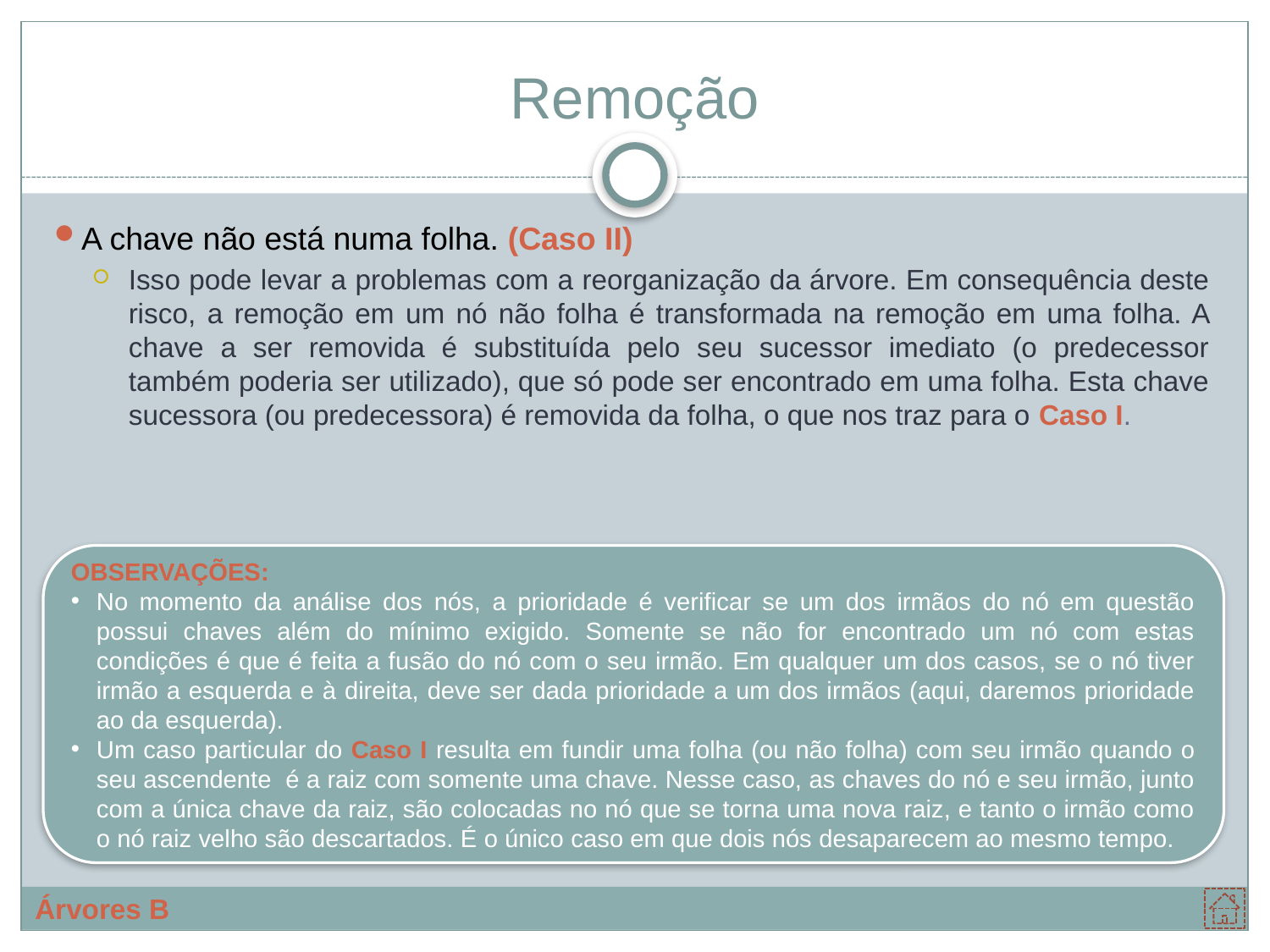

# Remoção
A chave não está numa folha. (Caso II)
Isso pode levar a problemas com a reorganização da árvore. Em consequência deste risco, a remoção em um nó não folha é transformada na remoção em uma folha. A chave a ser removida é substituída pelo seu sucessor imediato (o predecessor também poderia ser utilizado), que só pode ser encontrado em uma folha. Esta chave sucessora (ou predecessora) é removida da folha, o que nos traz para o Caso I.

OBSERVAÇÕES:
No momento da análise dos nós, a prioridade é verificar se um dos irmãos do nó em questão possui chaves além do mínimo exigido. Somente se não for encontrado um nó com estas condições é que é feita a fusão do nó com o seu irmão. Em qualquer um dos casos, se o nó tiver irmão a esquerda e à direita, deve ser dada prioridade a um dos irmãos (aqui, daremos prioridade ao da esquerda).
Um caso particular do Caso I resulta em fundir uma folha (ou não folha) com seu irmão quando o seu ascendente  é a raiz com somente uma chave. Nesse caso, as chaves do nó e seu irmão, junto com a única chave da raiz, são colocadas no nó que se torna uma nova raiz, e tanto o irmão como o nó raiz velho são descartados. É o único caso em que dois nós desaparecem ao mesmo tempo.
Árvores B